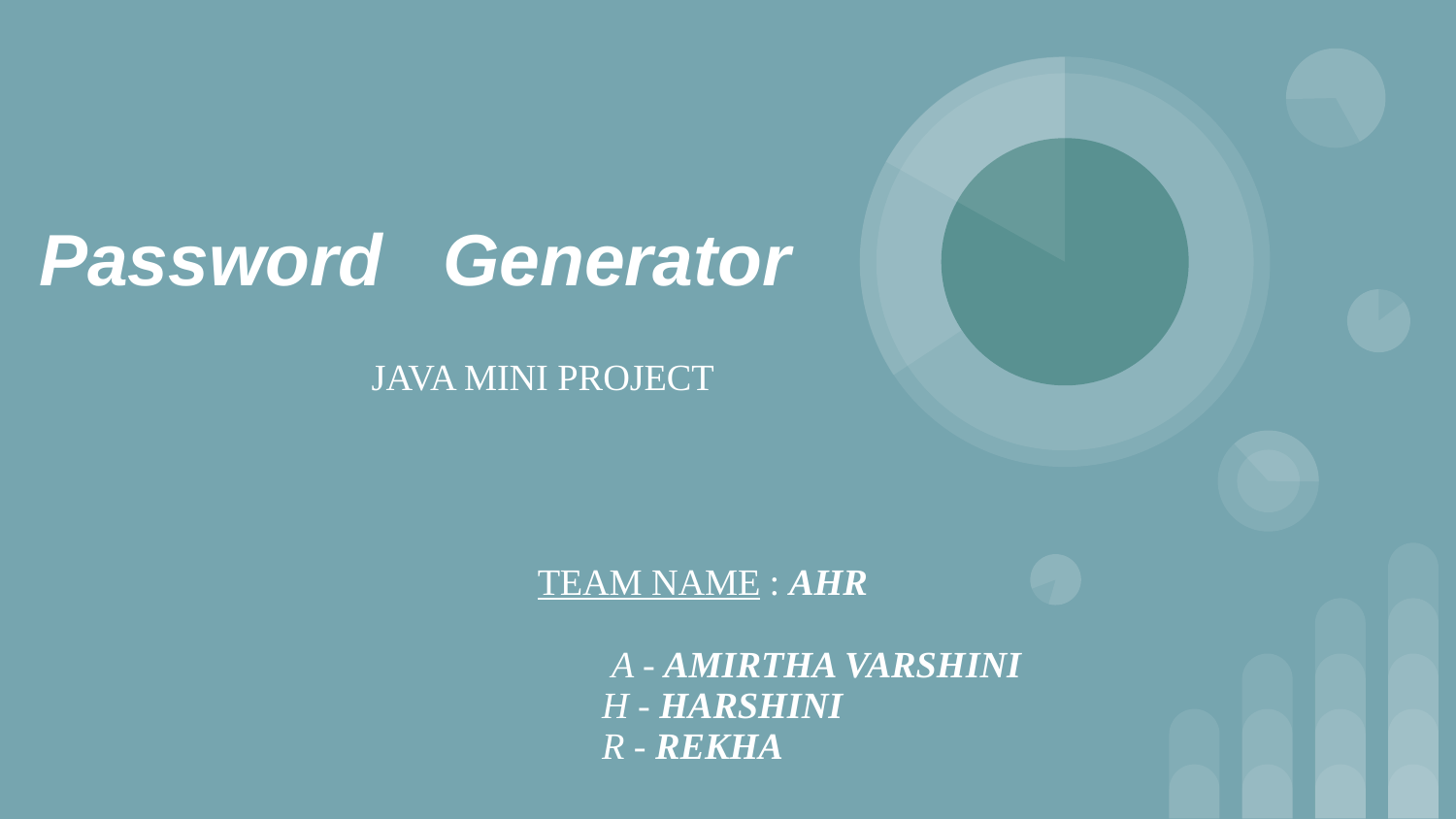

# Password   Generator
JAVA MINI PROJECT

                  TEAM NAME : AHR

                          A - AMIRTHA VARSHINI
                         H - HARSHINI
                         R - REKHA